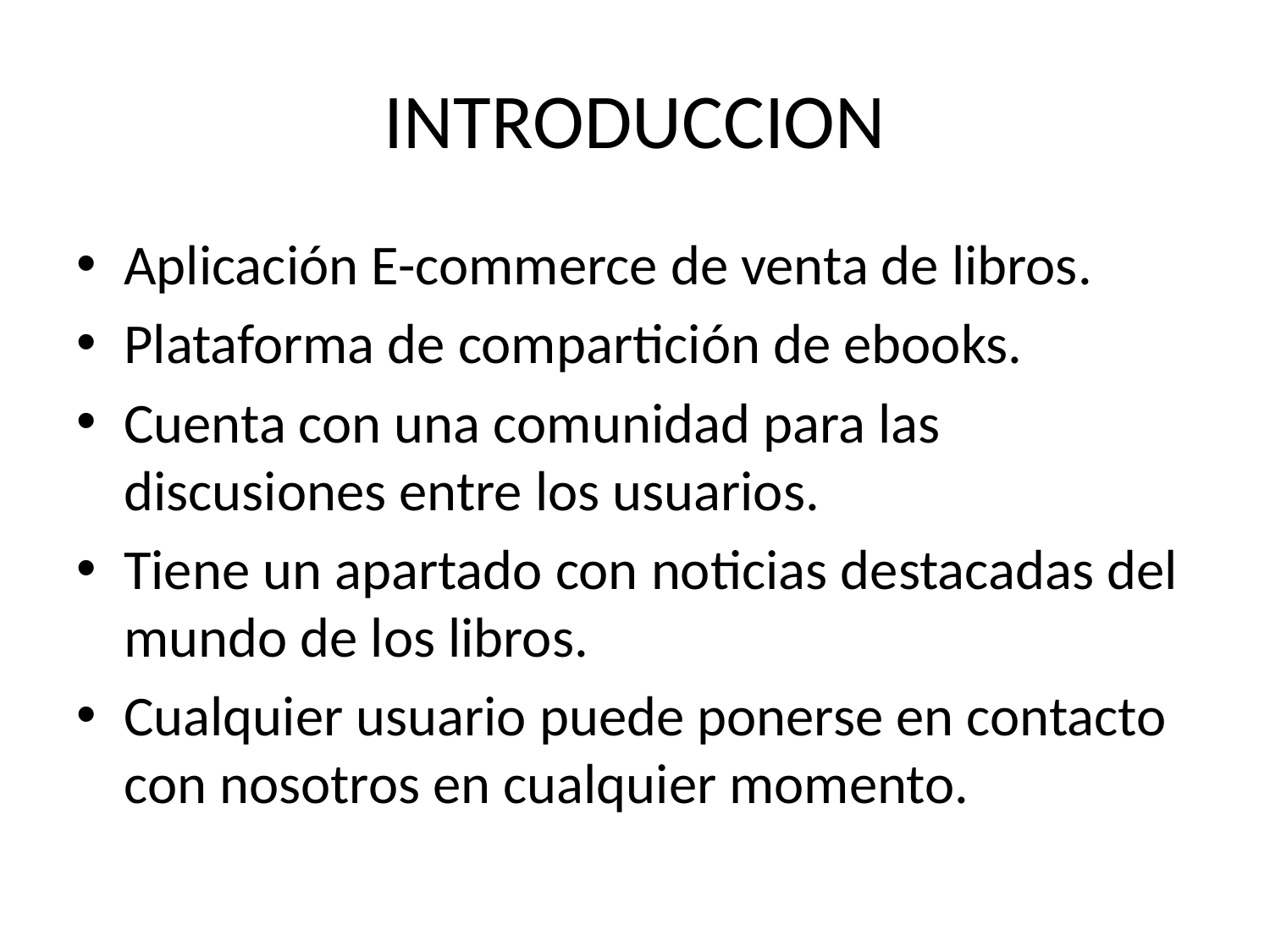

# INTRODUCCION
Aplicación E-commerce de venta de libros.
Plataforma de compartición de ebooks.
Cuenta con una comunidad para las discusiones entre los usuarios.
Tiene un apartado con noticias destacadas del mundo de los libros.
Cualquier usuario puede ponerse en contacto con nosotros en cualquier momento.